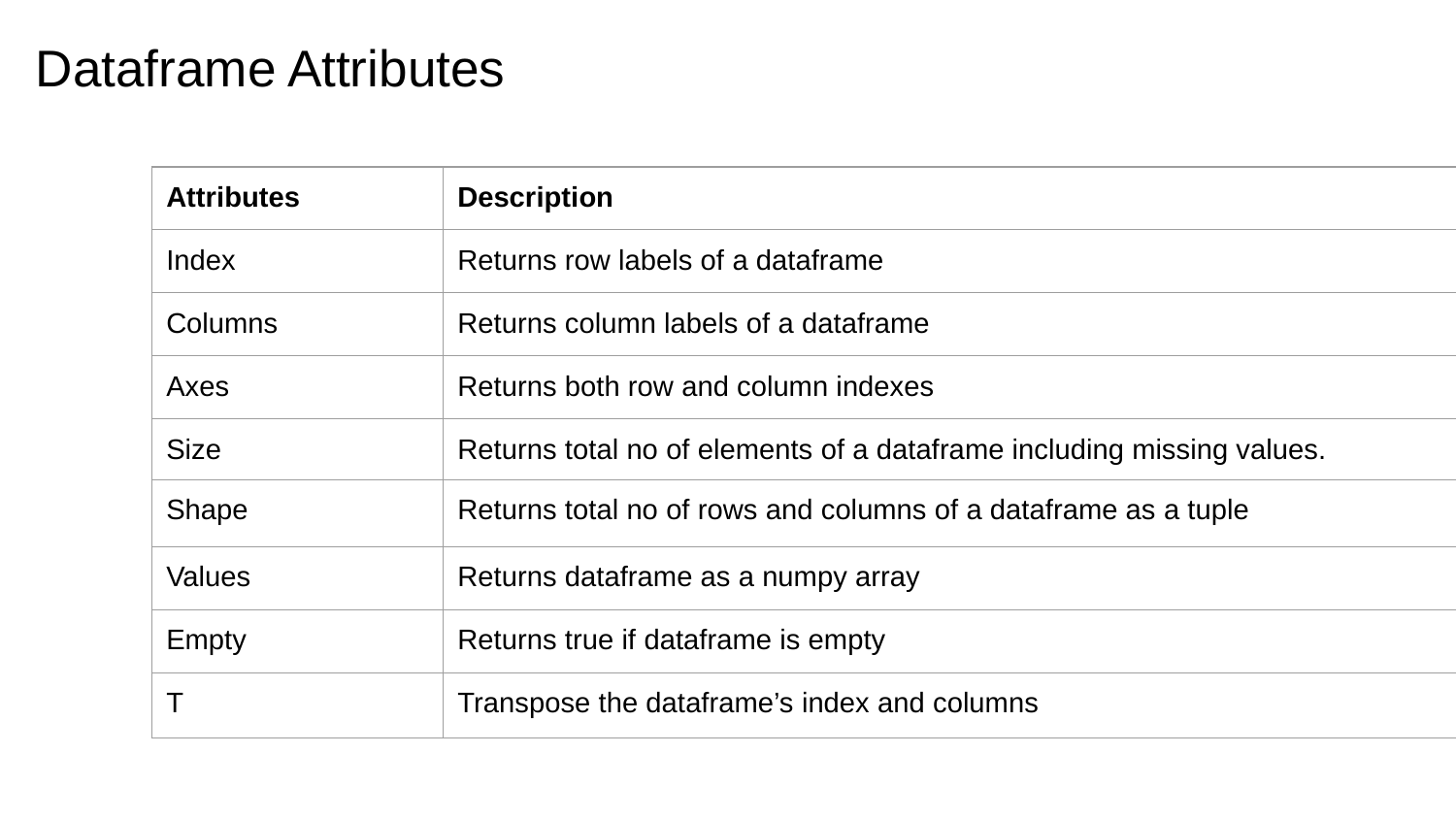

# Dataframe Attributes
| Attributes | Description |
| --- | --- |
| Index | Returns row labels of a dataframe |
| Columns | Returns column labels of a dataframe |
| Axes | Returns both row and column indexes |
| Size | Returns total no of elements of a dataframe including missing values. |
| Shape | Returns total no of rows and columns of a dataframe as a tuple |
| Values | Returns dataframe as a numpy array |
| Empty | Returns true if dataframe is empty |
| T | Transpose the dataframe’s index and columns |